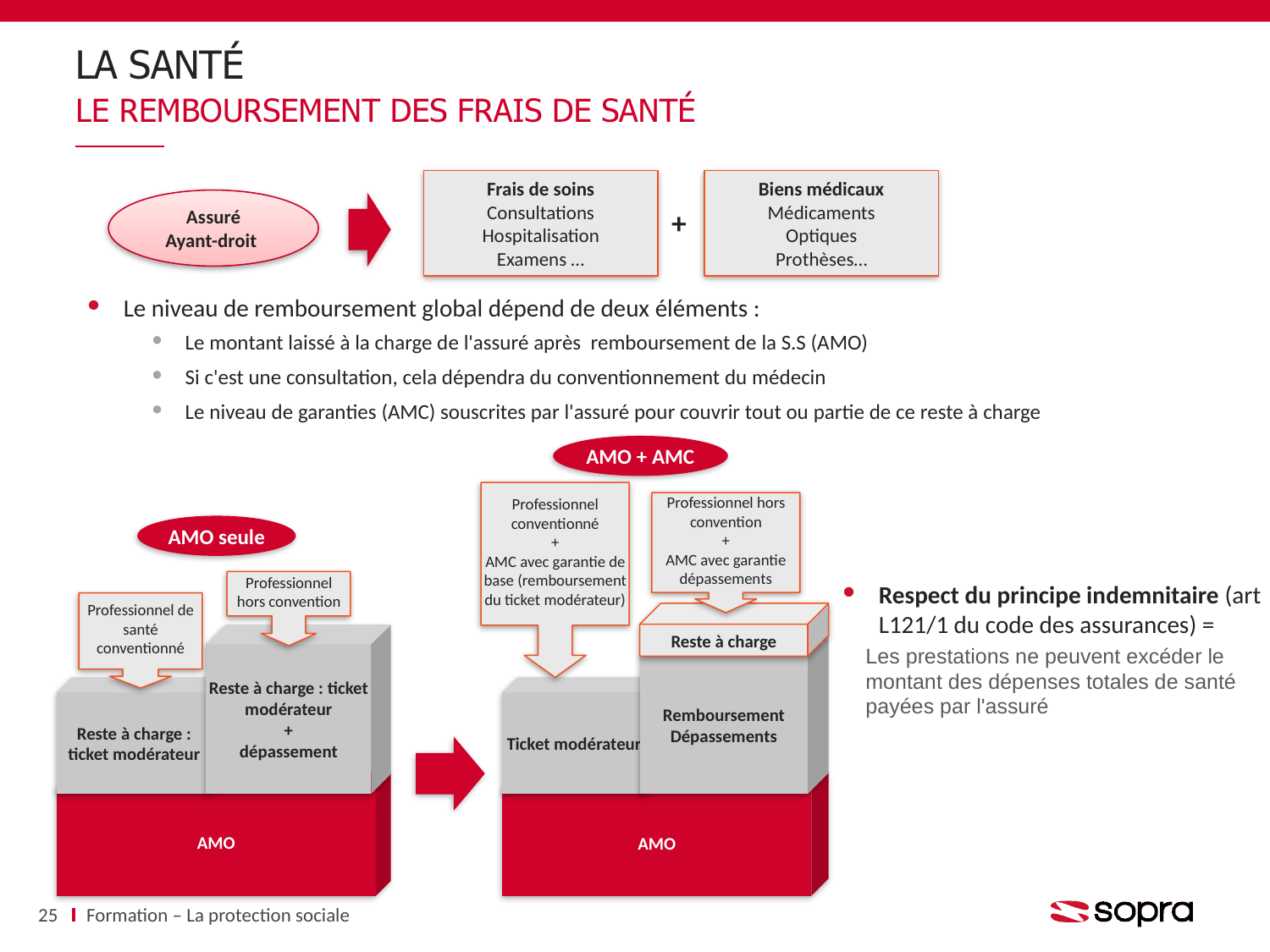

# La santé
Le remboursement des frais de santé
Frais de soins
Consultations
Hospitalisation
Examens …
Biens médicaux
Médicaments
Optiques
Prothèses…
Assuré
Ayant-droit

+
Le niveau de remboursement global dépend de deux éléments :
Le montant laissé à la charge de l'assuré après  remboursement de la S.S (AMO)
Si c'est une consultation, cela dépendra du conventionnement du médecin
Le niveau de garanties (AMC) souscrites par l'assuré pour couvrir tout ou partie de ce reste à charge

AMO + AMC
Professionnel conventionné
+
AMC avec garantie de base (remboursement du ticket modérateur)
Professionnel hors convention
+
AMC avec garantie dépassements
AMO seule
Professionnel hors convention
Respect du principe indemnitaire (art L121/1 du code des assurances) =
Les prestations ne peuvent excéder le montant des dépenses totales de santé payées par l'assuré
Professionnel de santé conventionné
Reste à charge
Reste à charge : ticket modérateur
+
dépassement
Remboursement
Dépassements
Reste à charge : ticket modérateur
Ticket modérateur

AMO
AMO
25
Formation – La protection sociale